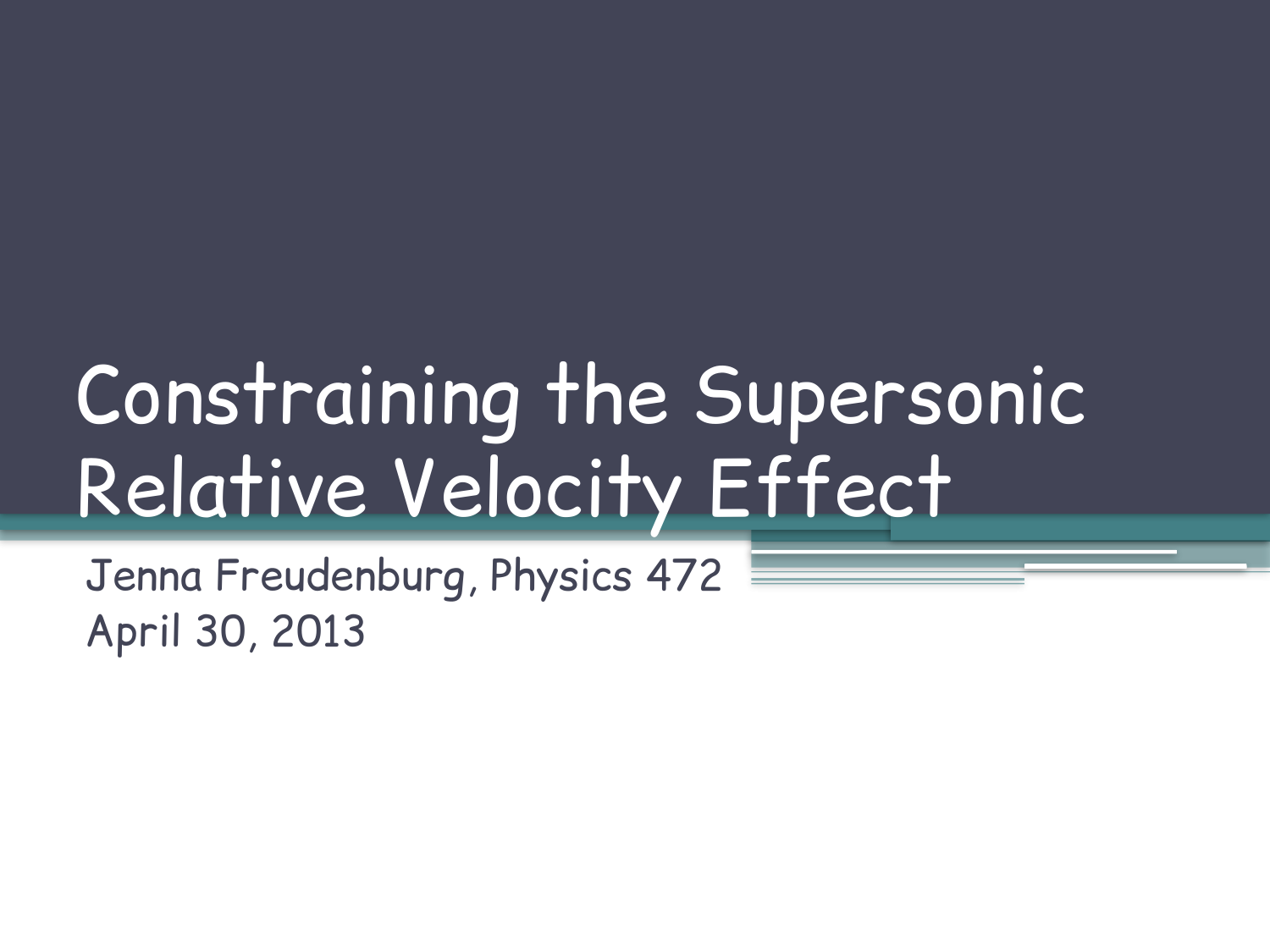

# Constraining the Supersonic Relative Velocity Effect
Jenna Freudenburg, Physics 472
April 30, 2013